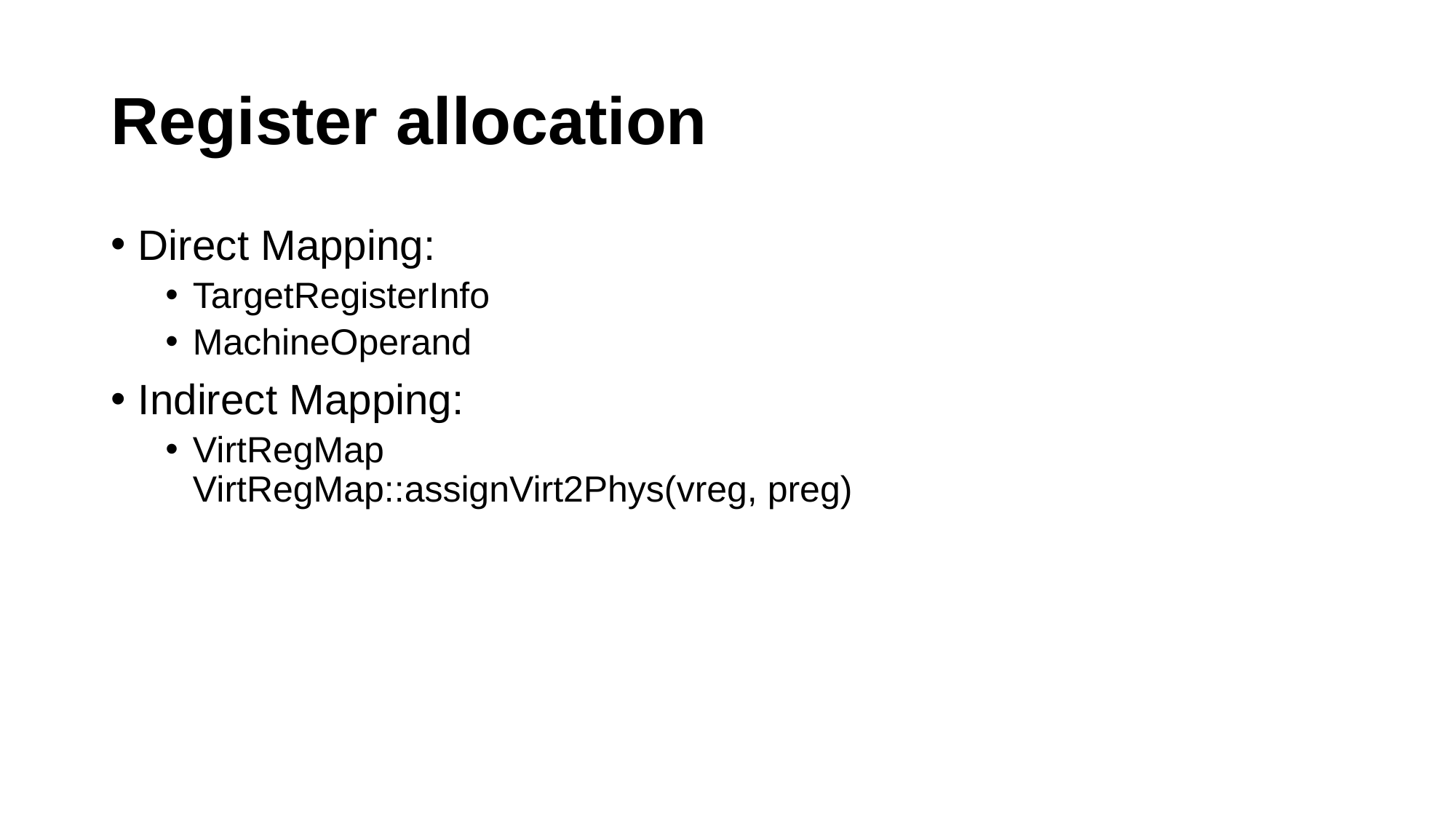

# Register allocation
Direct Mapping:
TargetRegisterInfo
MachineOperand
Indirect Mapping:
VirtRegMap
VirtRegMap::assignVirt2Phys(vreg, preg)